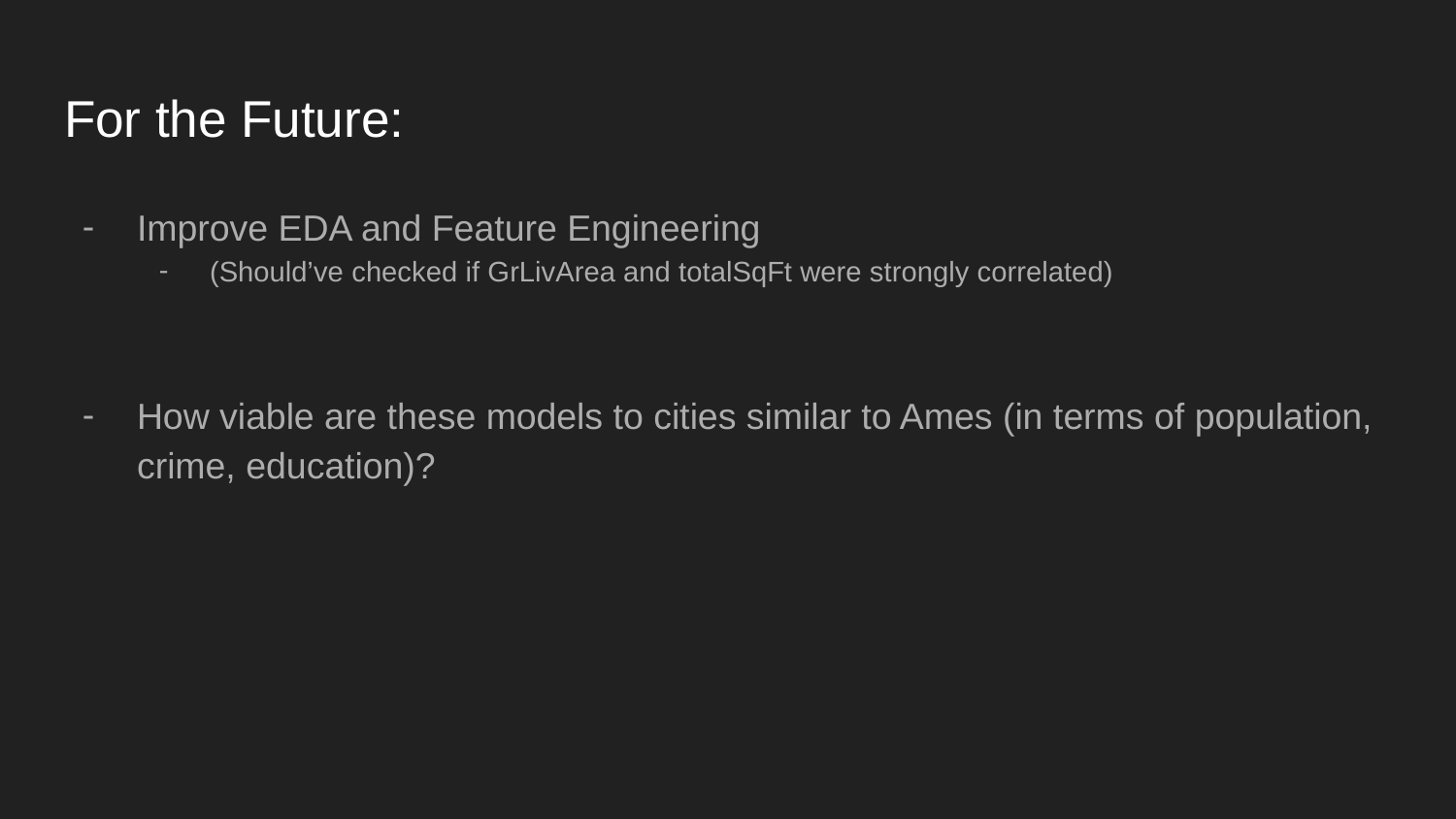

# For the Future:
Improve EDA and Feature Engineering
(Should’ve checked if GrLivArea and totalSqFt were strongly correlated)

How viable are these models to cities similar to Ames (in terms of population, crime, education)?